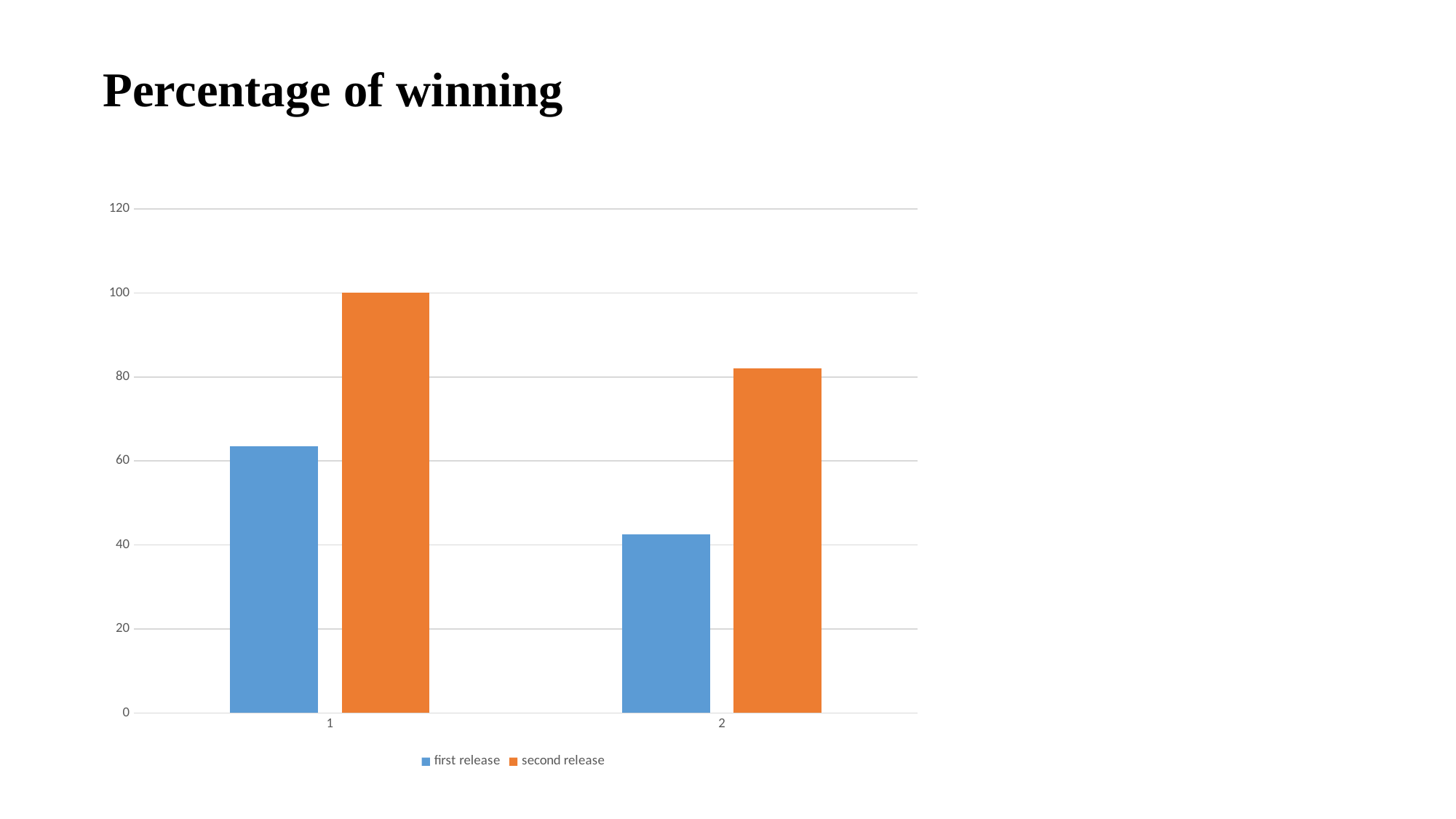

Percentage of winning

### Chart

| Category | first release | second release |
|---|---|---|